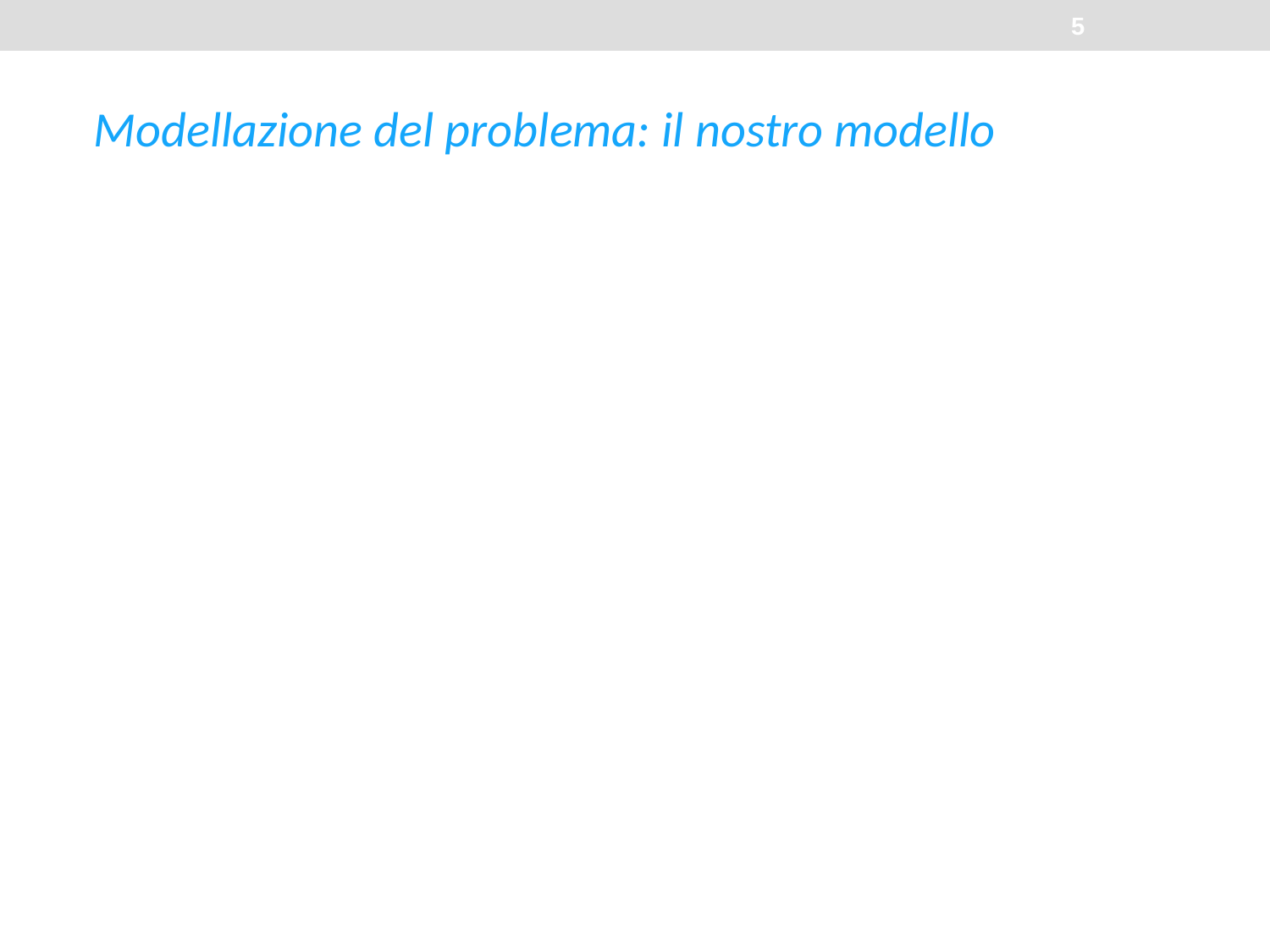

5
Modellazione del problema: il nostro modello